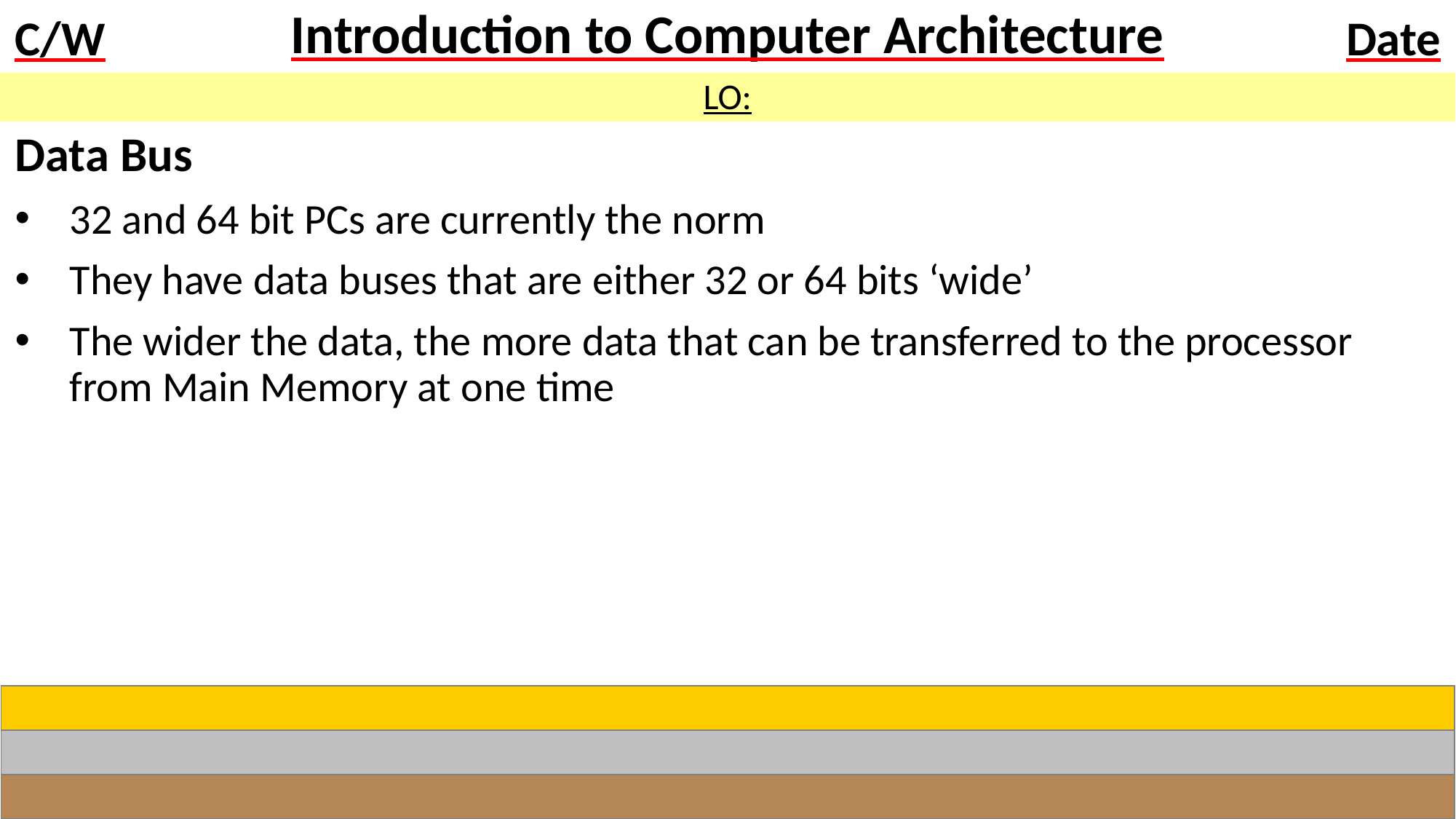

# Introduction to Computer Architecture
LO:
Data Bus
32 and 64 bit PCs are currently the norm
They have data buses that are either 32 or 64 bits ‘wide’
The wider the data, the more data that can be transferred to the processor from Main Memory at one time